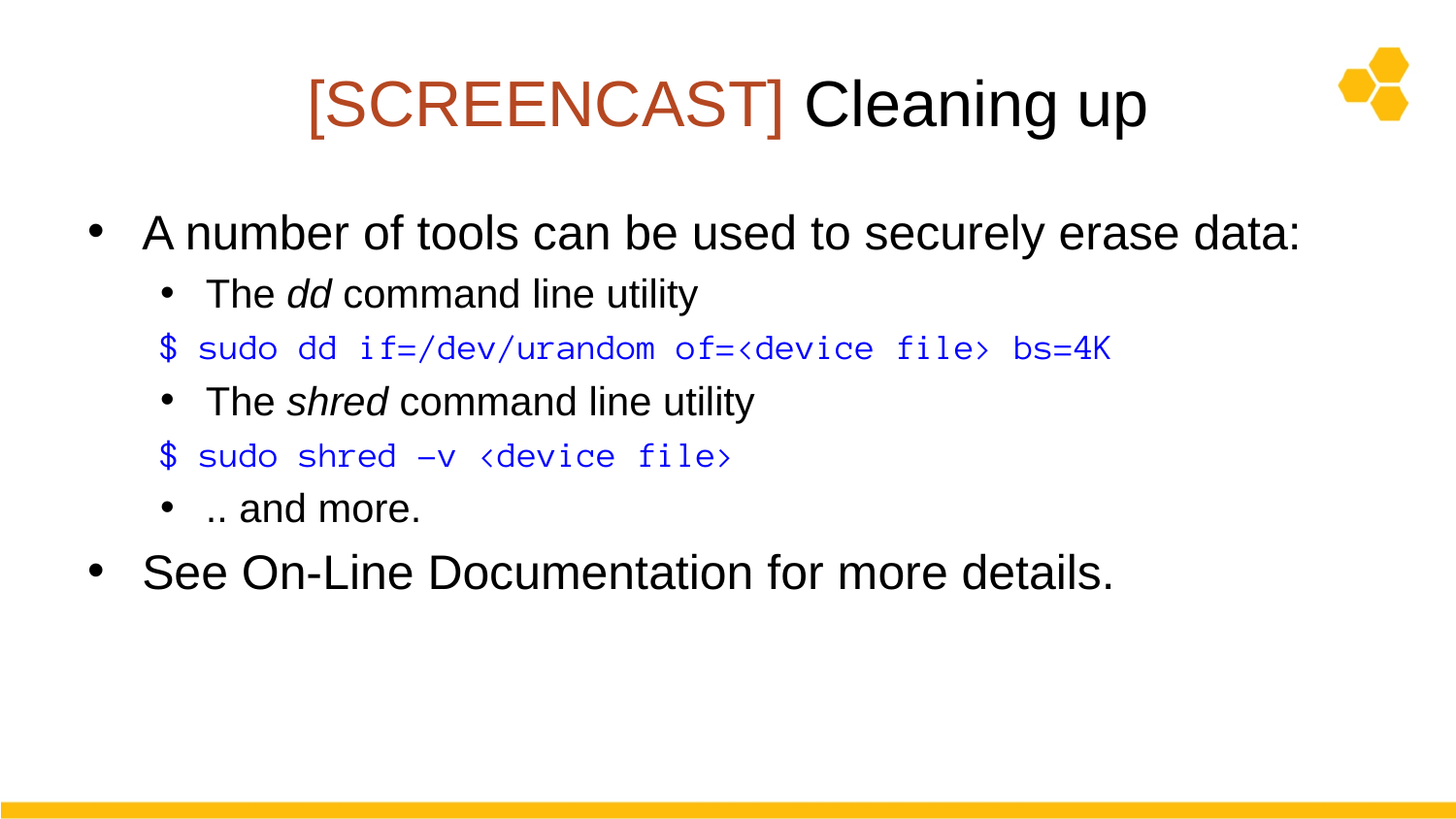

# [SCREENCAST] Cleaning up
A number of tools can be used to securely erase data:
The dd command line utility
$ sudo dd if=/dev/urandom of=<device file> bs=4K
The shred command line utility
$ sudo shred -v <device file>
.. and more.
See On-Line Documentation for more details.